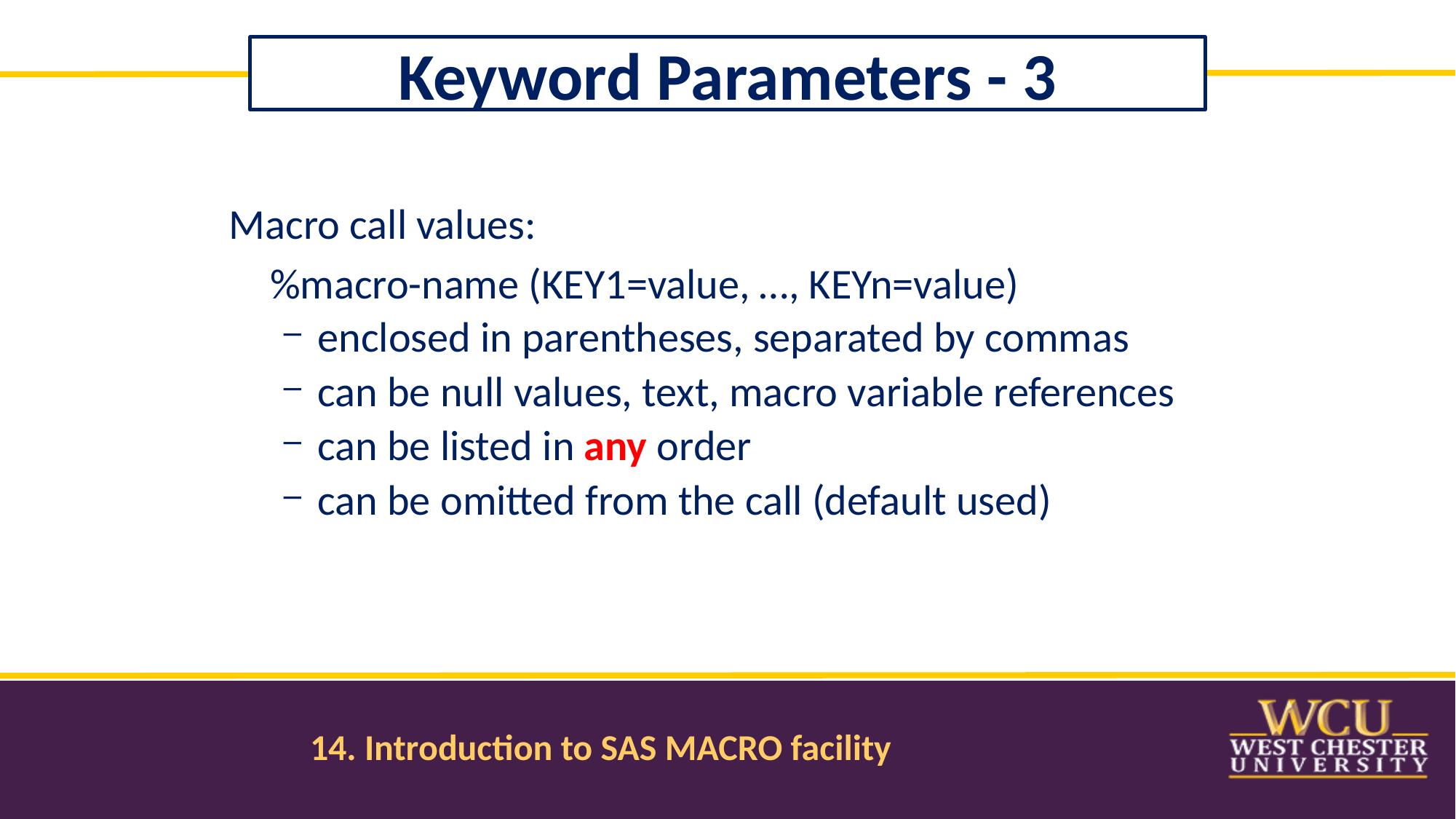

Keyword Parameters - 3
Macro call values:
	%macro-name (KEY1=value, …, KEYn=value)
enclosed in parentheses, separated by commas
can be null values, text, macro variable references
can be listed in any order
can be omitted from the call (default used)